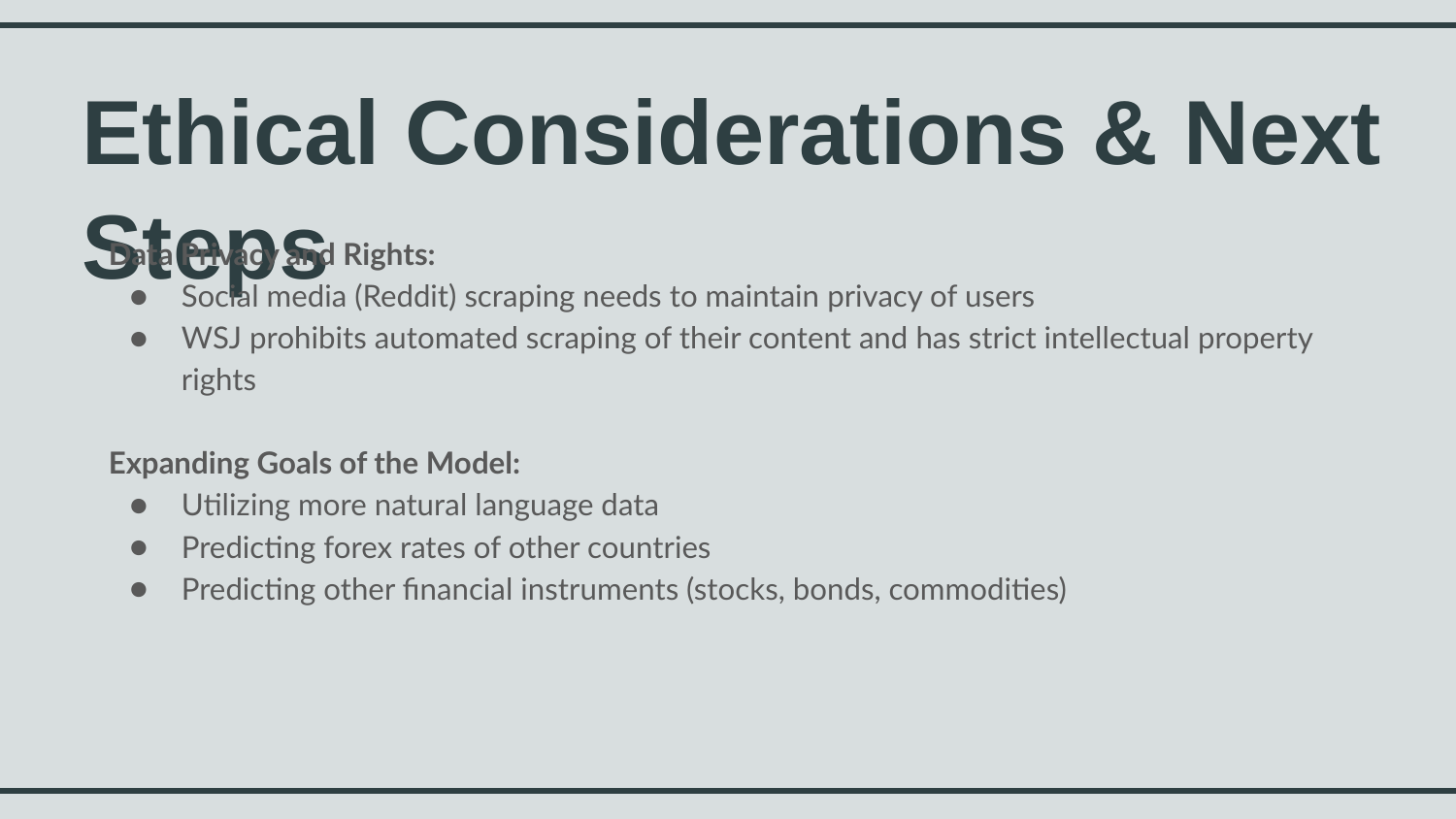

Ethical Considerations & Next Steps
Data Privacy and Rights:
Social media (Reddit) scraping needs to maintain privacy of users
WSJ prohibits automated scraping of their content and has strict intellectual property rights

Expanding Goals of the Model:
Utilizing more natural language data
Predicting forex rates of other countries
Predicting other financial instruments (stocks, bonds, commodities)